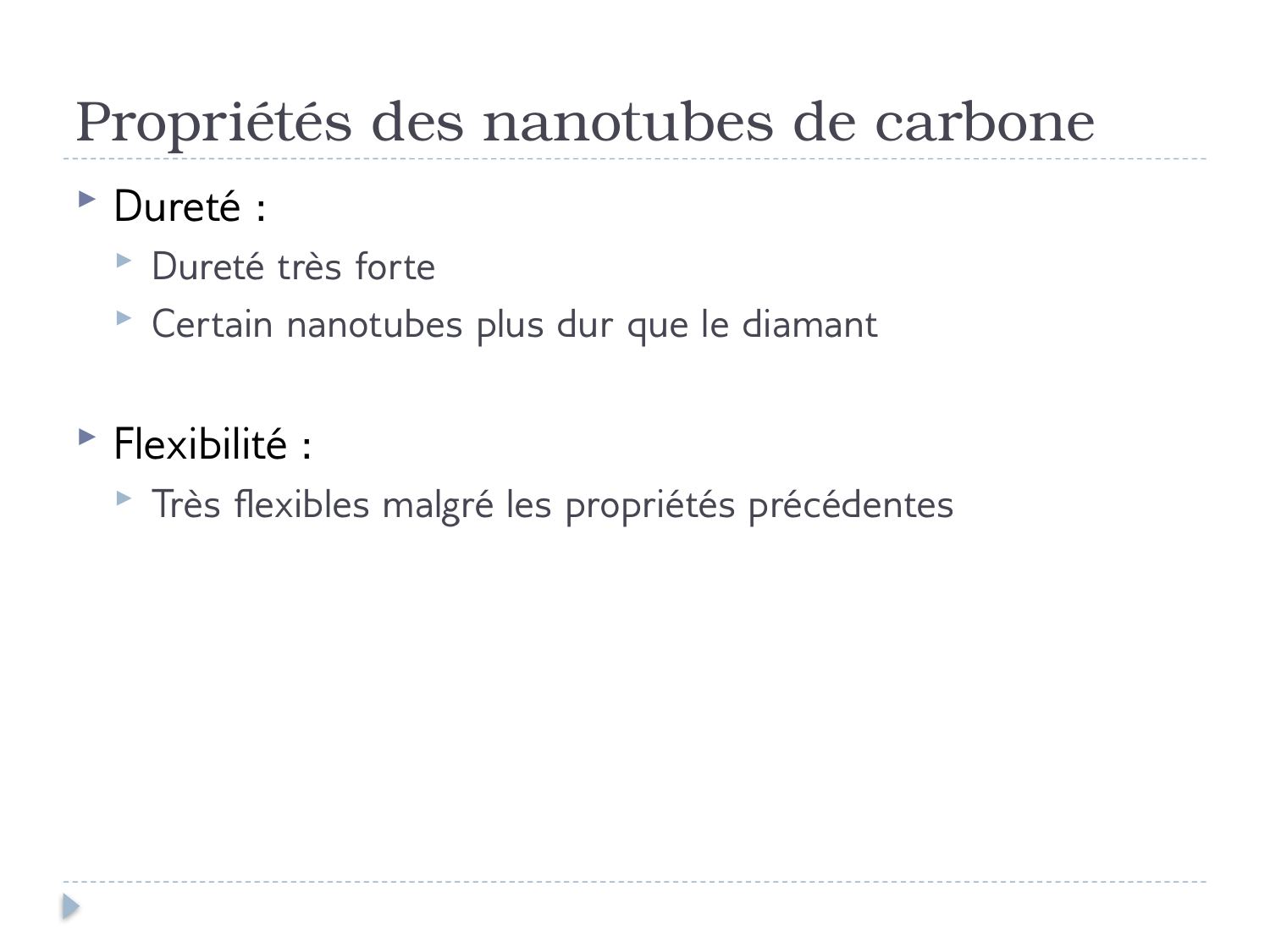

# Propriétés des nanotubes de carbone
Dureté :
Dureté très forte
Certain nanotubes plus dur que le diamant

Flexibilité :
Très flexibles malgré les propriétés précédentes